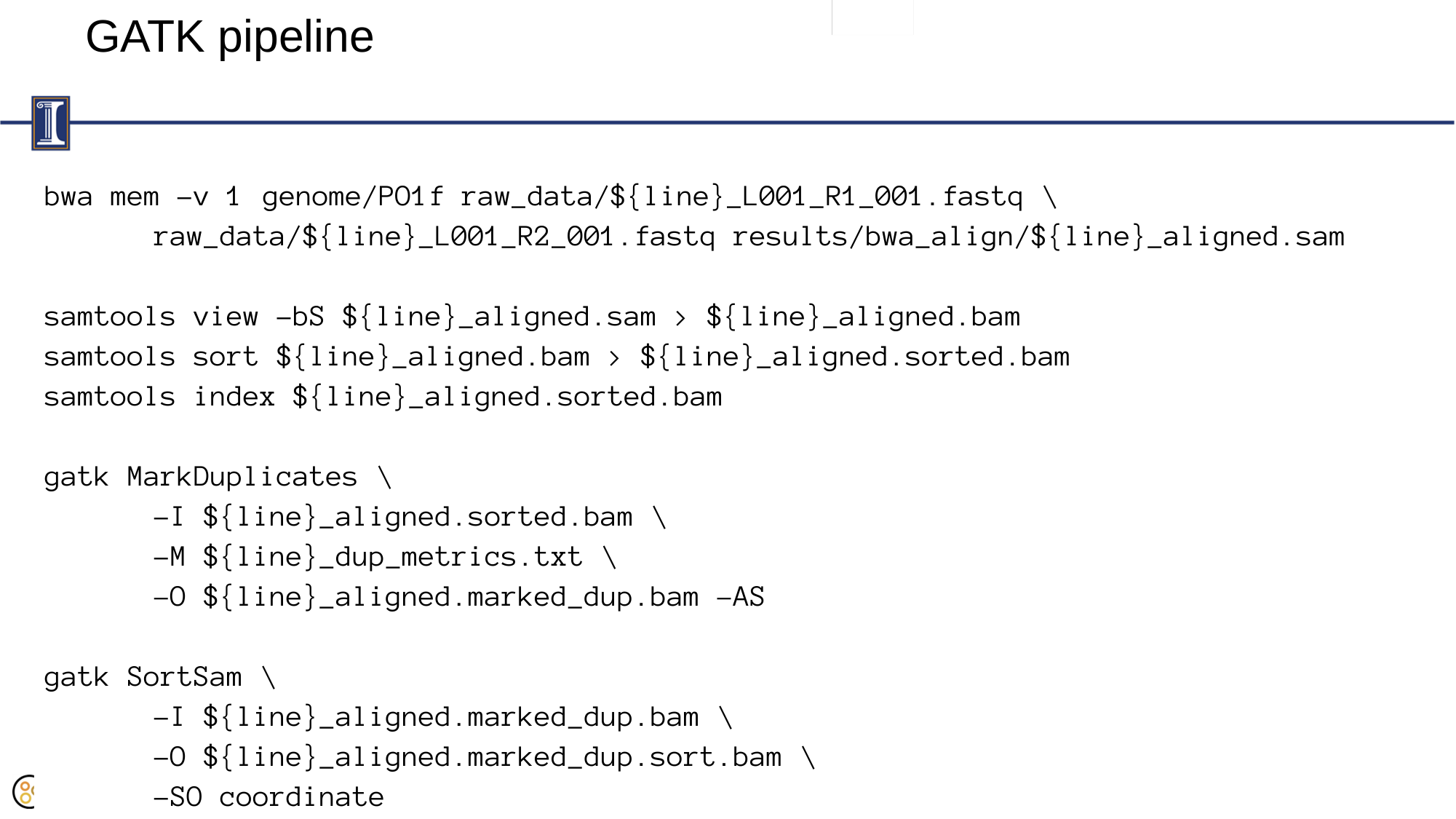

# GATK pipeline
bwa mem -v 1	genome/PO1f raw_data/${line}_L001_R1_001.fastq \
	raw_data/${line}_L001_R2_001.fastq results/bwa_align/${line}_aligned.sam

samtools view -bS ${line}_aligned.sam > ${line}_aligned.bam
samtools sort ${line}_aligned.bam > ${line}_aligned.sorted.bam
samtools index ${line}_aligned.sorted.bam

gatk MarkDuplicates \
	-I ${line}_aligned.sorted.bam \
	-M ${line}_dup_metrics.txt \
	–O ${line}_aligned.marked_dup.bam –AS

gatk SortSam \
	-I ${line}_aligned.marked_dup.bam \
	-O ${line}_aligned.marked_dup.sort.bam \
	-SO coordinate